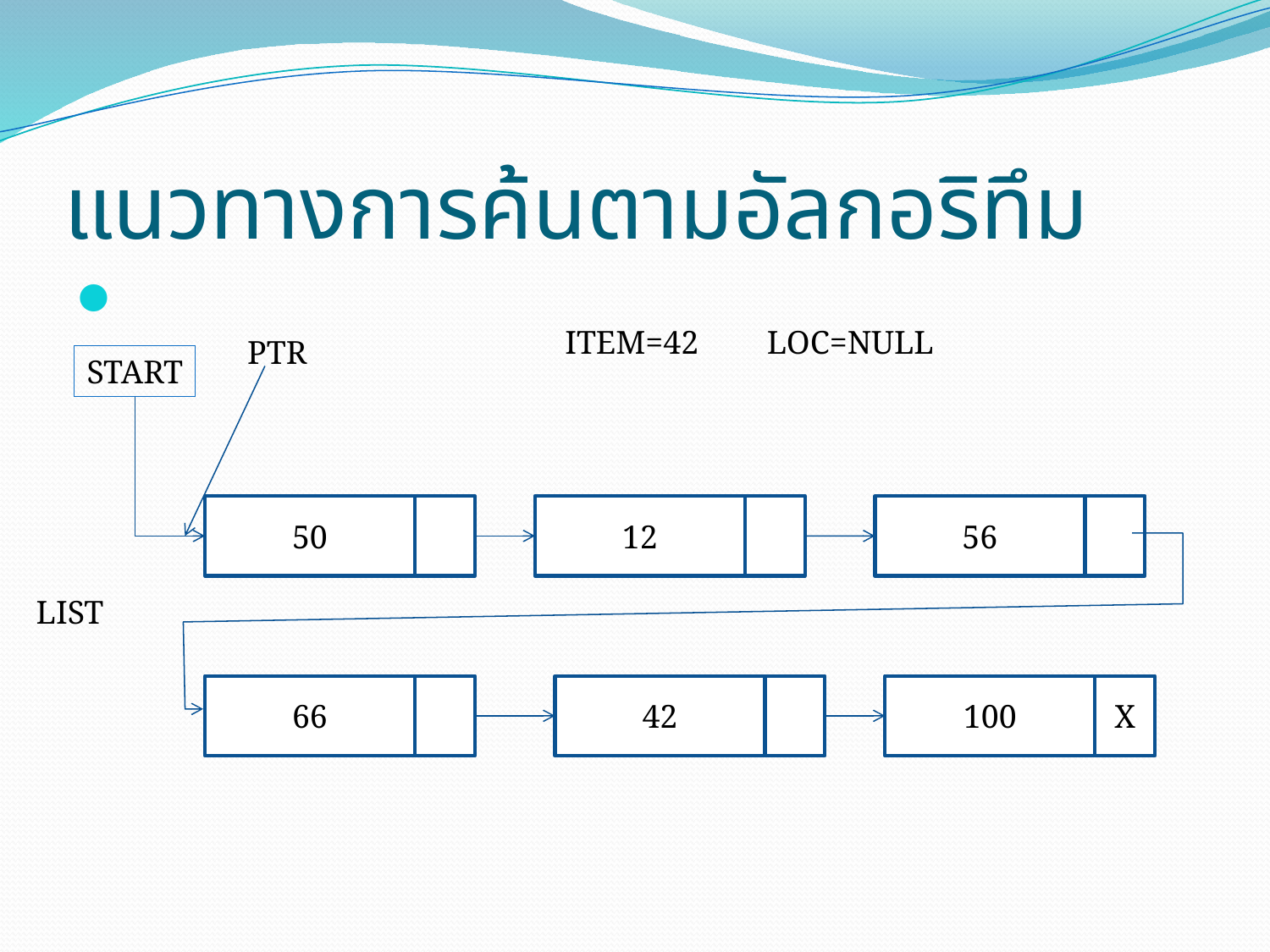

# แนวทางการค้นตามอัลกอริทึม

ITEM=42
LOC=NULL
PTR
START
50

12

56

LIST
66

42

100
X